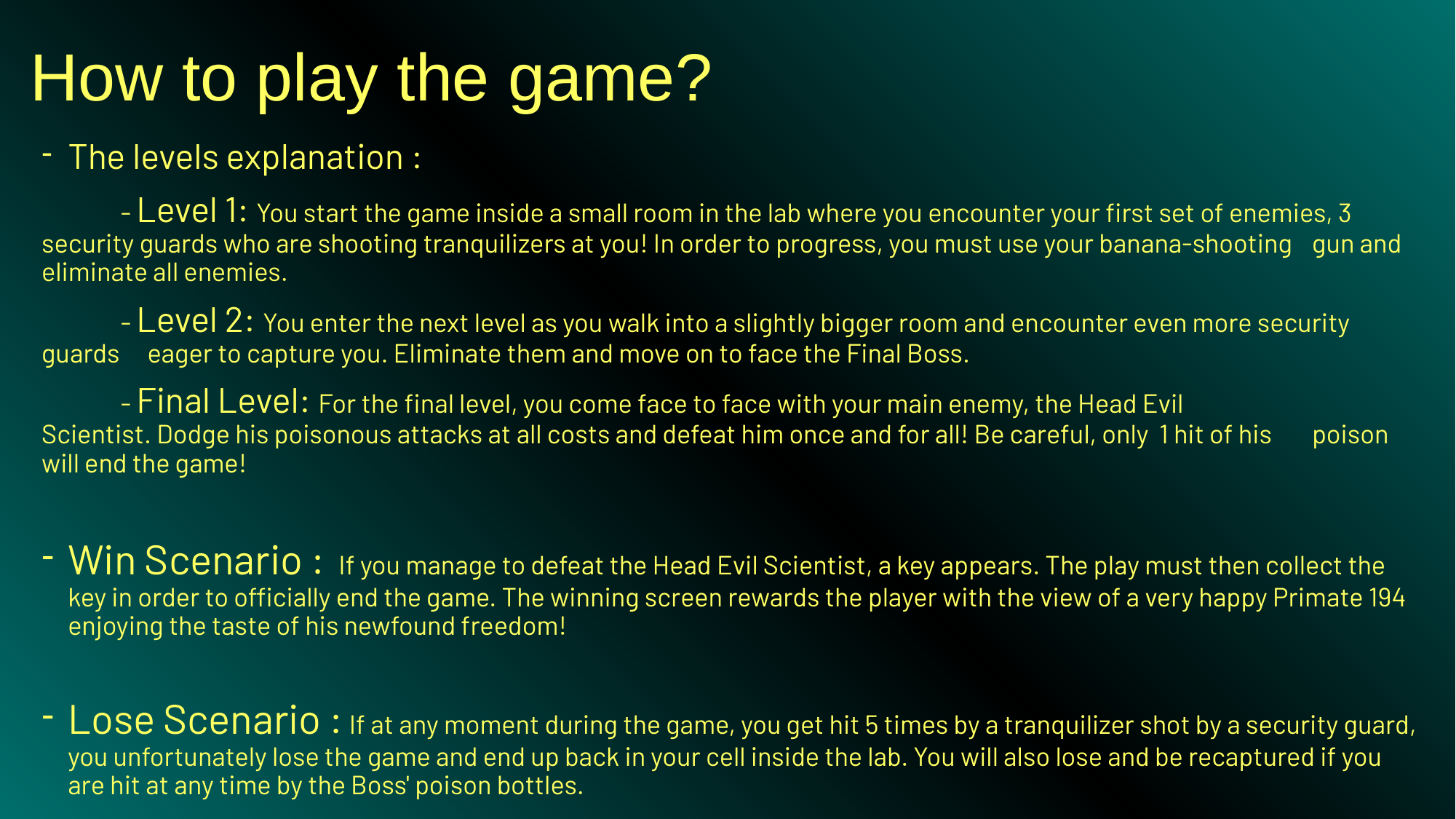

# How to play the game?
The levels explanation :
   - Level 1: You start the game inside a small room in the lab where you encounter your first set of enemies, 3 	security guards who are shooting tranquilizers at you! In order to progress, you must use your banana-shooting 	gun and eliminate all enemies.
   - Level 2: You enter the next level as you walk into a slightly bigger room and encounter even more security guards 	eager to capture you. Eliminate them and move on to face the Final Boss.
   - Final Level: For the final level, you come face to face with your main enemy, the Head Evil        	Scientist. Dodge his poisonous attacks at all costs and defeat him once and for all! Be careful, only  1 hit of his 	poison will end the game!

Win Scenario :  If you manage to defeat the Head Evil Scientist, a key appears. The play must then collect the key in order to officially end the game. The winning screen rewards the player with the view of a very happy Primate 194 enjoying the taste of his newfound freedom!

Lose Scenario : If at any moment during the game, you get hit 5 times by a tranquilizer shot by a security guard, you unfortunately lose the game and end up back in your cell inside the lab. You will also lose and be recaptured if you are hit at any time by the Boss' poison bottles.